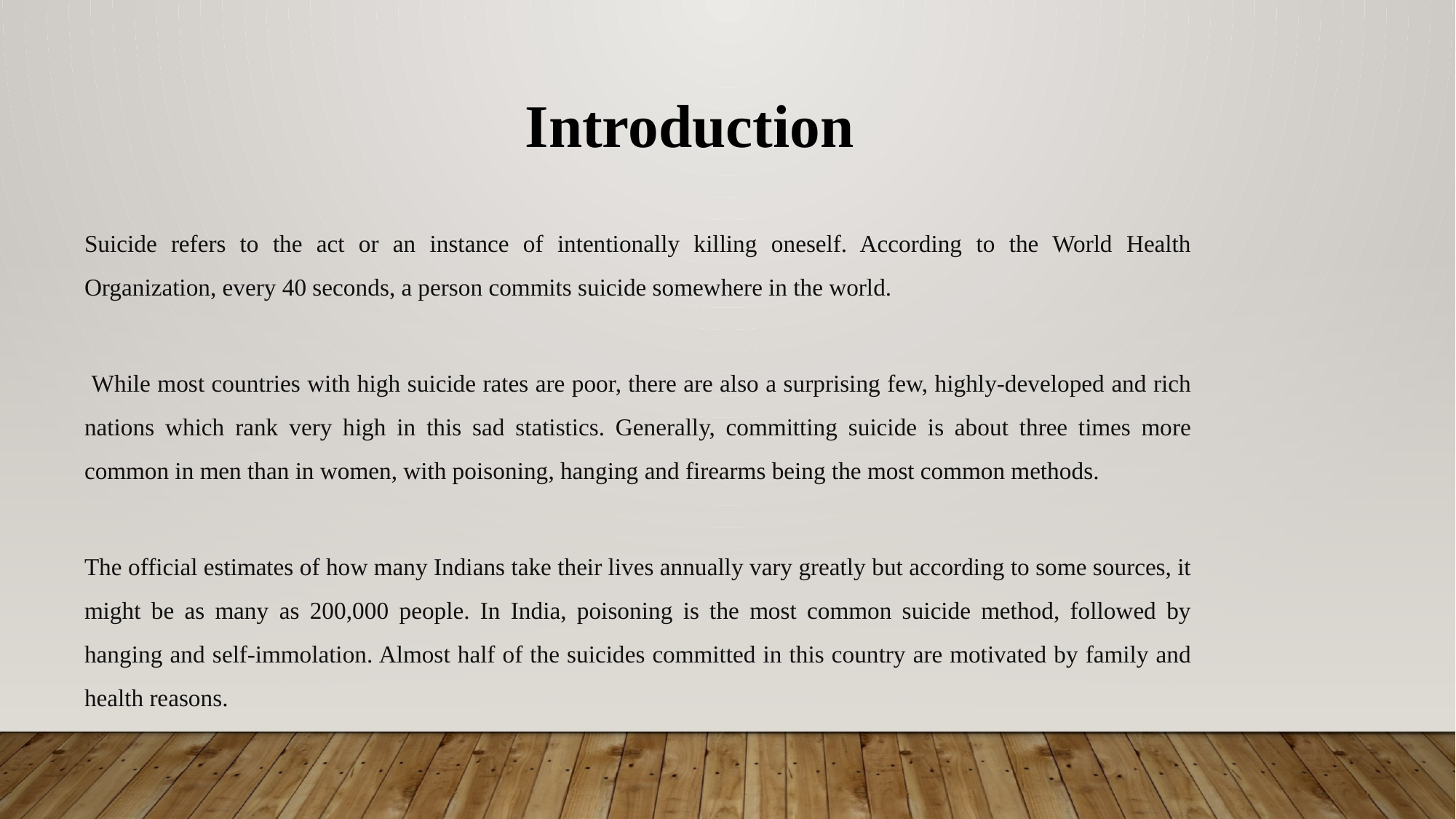

Introduction

Suicide refers to the act or an instance of intentionally killing oneself. According to the World Health Organization, every 40 seconds, a person commits suicide somewhere in the world.

 While most countries with high suicide rates are poor, there are also a surprising few, highly-developed and rich nations which rank very high in this sad statistics. Generally, committing suicide is about three times more common in men than in women, with poisoning, hanging and firearms being the most common methods.

The official estimates of how many Indians take their lives annually vary greatly but according to some sources, it might be as many as 200,000 people. In India, poisoning is the most common suicide method, followed by hanging and self-immolation. Almost half of the suicides committed in this country are motivated by family and health reasons.